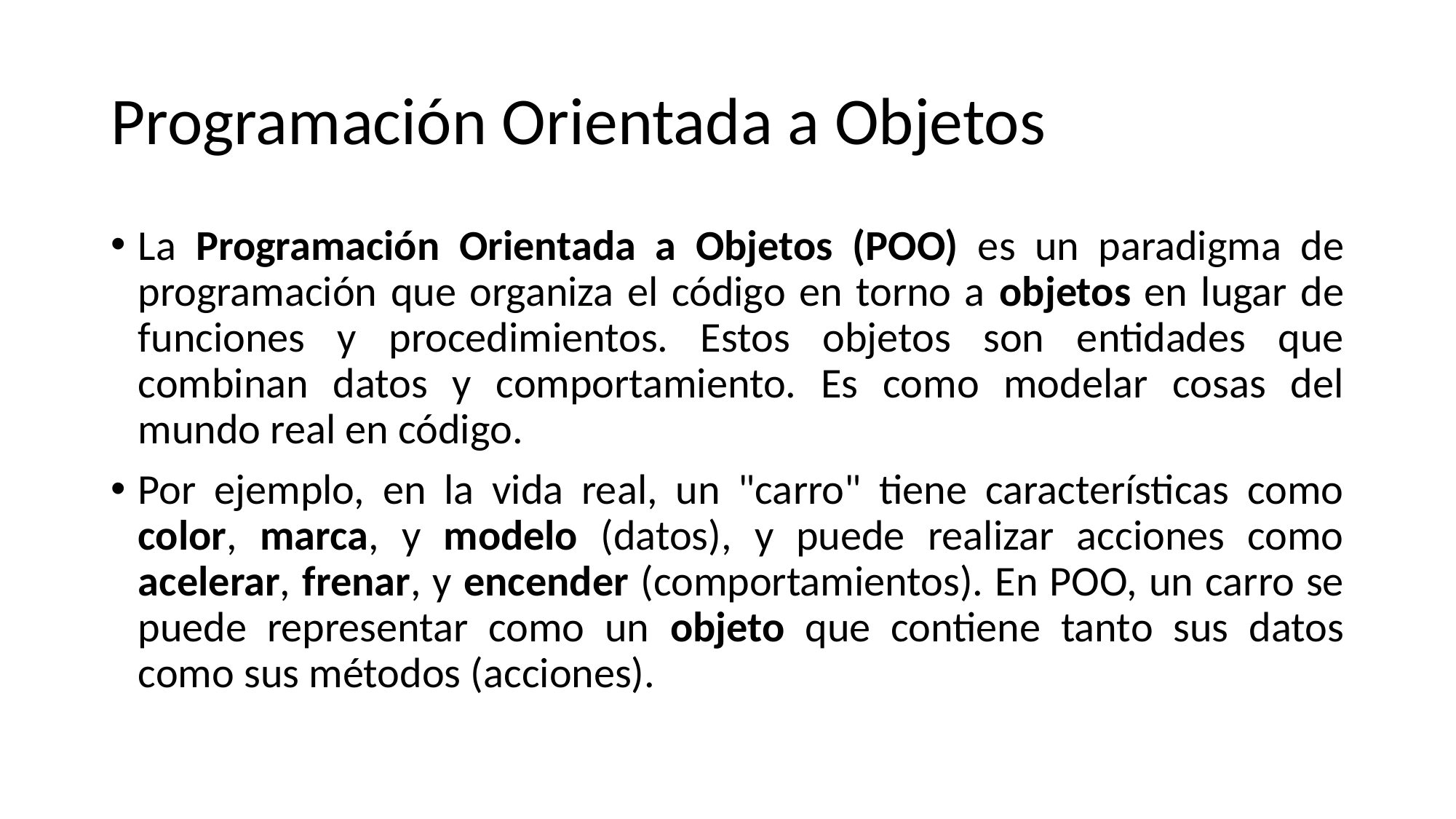

# Programación Orientada a Objetos
La Programación Orientada a Objetos (POO) es un paradigma de programación que organiza el código en torno a objetos en lugar de funciones y procedimientos. Estos objetos son entidades que combinan datos y comportamiento. Es como modelar cosas del mundo real en código.
Por ejemplo, en la vida real, un "carro" tiene características como color, marca, y modelo (datos), y puede realizar acciones como acelerar, frenar, y encender (comportamientos). En POO, un carro se puede representar como un objeto que contiene tanto sus datos como sus métodos (acciones).